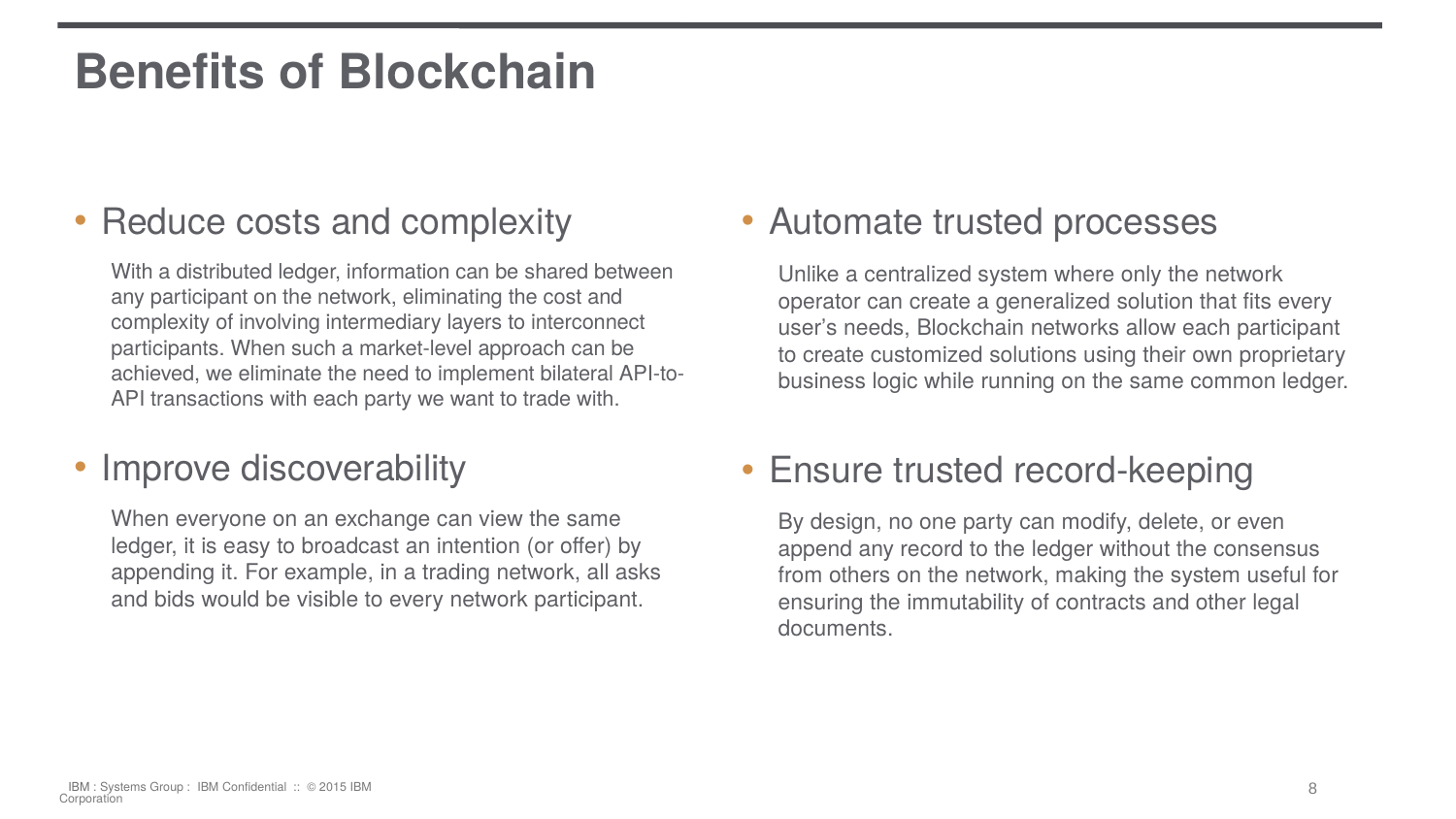

# Benefits of Blockchain
Reduce costs and complexity
With a distributed ledger, information can be shared between any participant on the network, eliminating the cost and complexity of involving intermediary layers to interconnect participants. When such a market-level approach can be achieved, we eliminate the need to implement bilateral API-to-API transactions with each party we want to trade with.

Improve discoverability
When everyone on an exchange can view the same ledger, it is easy to broadcast an intention (or offer) by appending it. For example, in a trading network, all asks and bids would be visible to every network participant.
Automate trusted processes
Unlike a centralized system where only the network operator can create a generalized solution that fits every user’s needs, Blockchain networks allow each participant to create customized solutions using their own proprietary business logic while running on the same common ledger.
Ensure trusted record-keeping
By design, no one party can modify, delete, or even append any record to the ledger without the consensus from others on the network, making the system useful for ensuring the immutability of contracts and other legal documents.